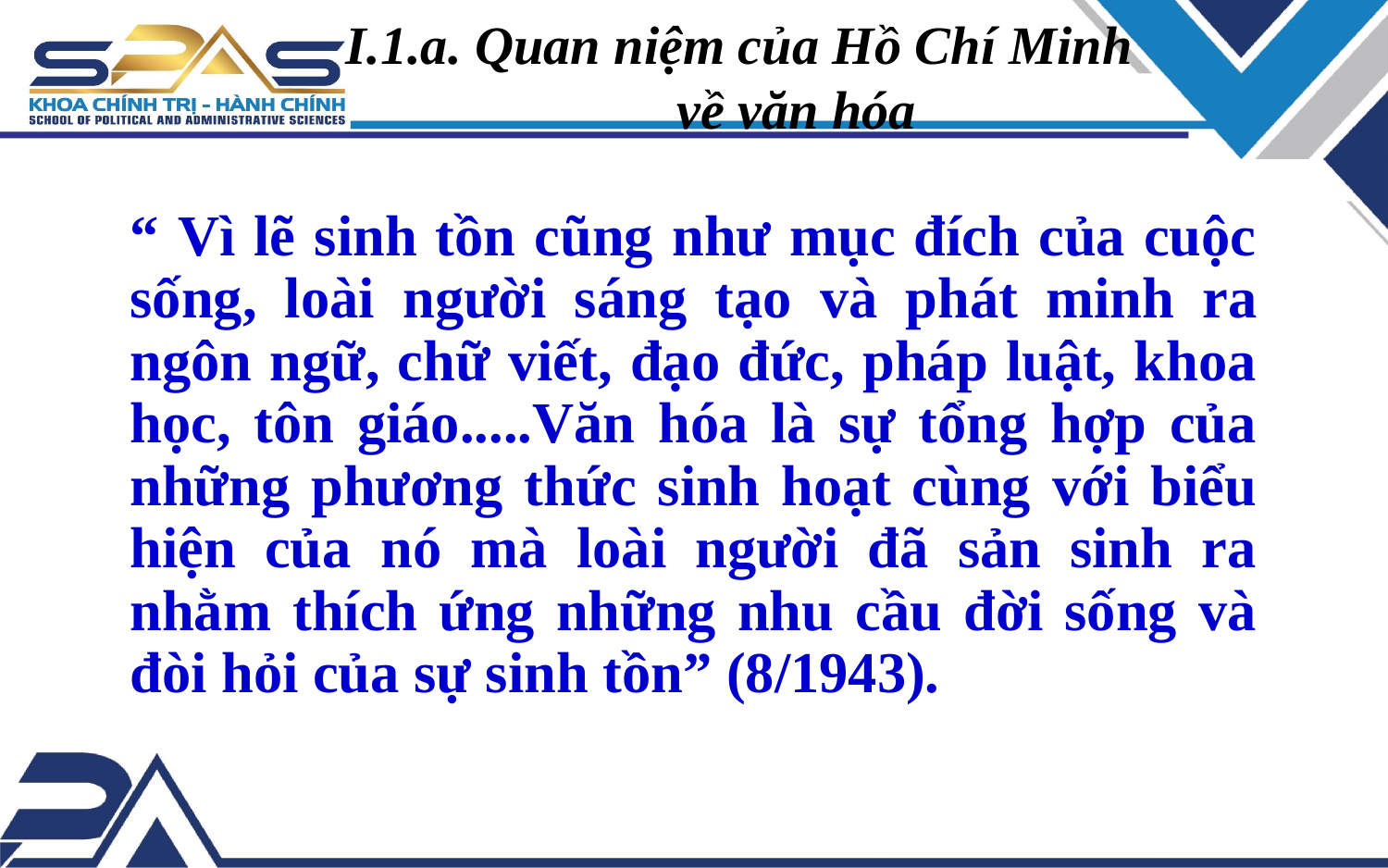

I.1.a. Quan niệm của Hồ Chí Minh
về văn hóa
“ Vì lẽ sinh tồn cũng như mục đích của cuộc sống, loài người sáng tạo và phát minh ra ngôn ngữ, chữ viết, đạo đức, pháp luật, khoa học, tôn giáo.....Văn hóa là sự tổng hợp của những phương thức sinh hoạt cùng với biểu hiện của nó mà loài người đã sản sinh ra nhằm thích ứng những nhu cầu đời sống và đòi hỏi của sự sinh tồn” (8/1943).